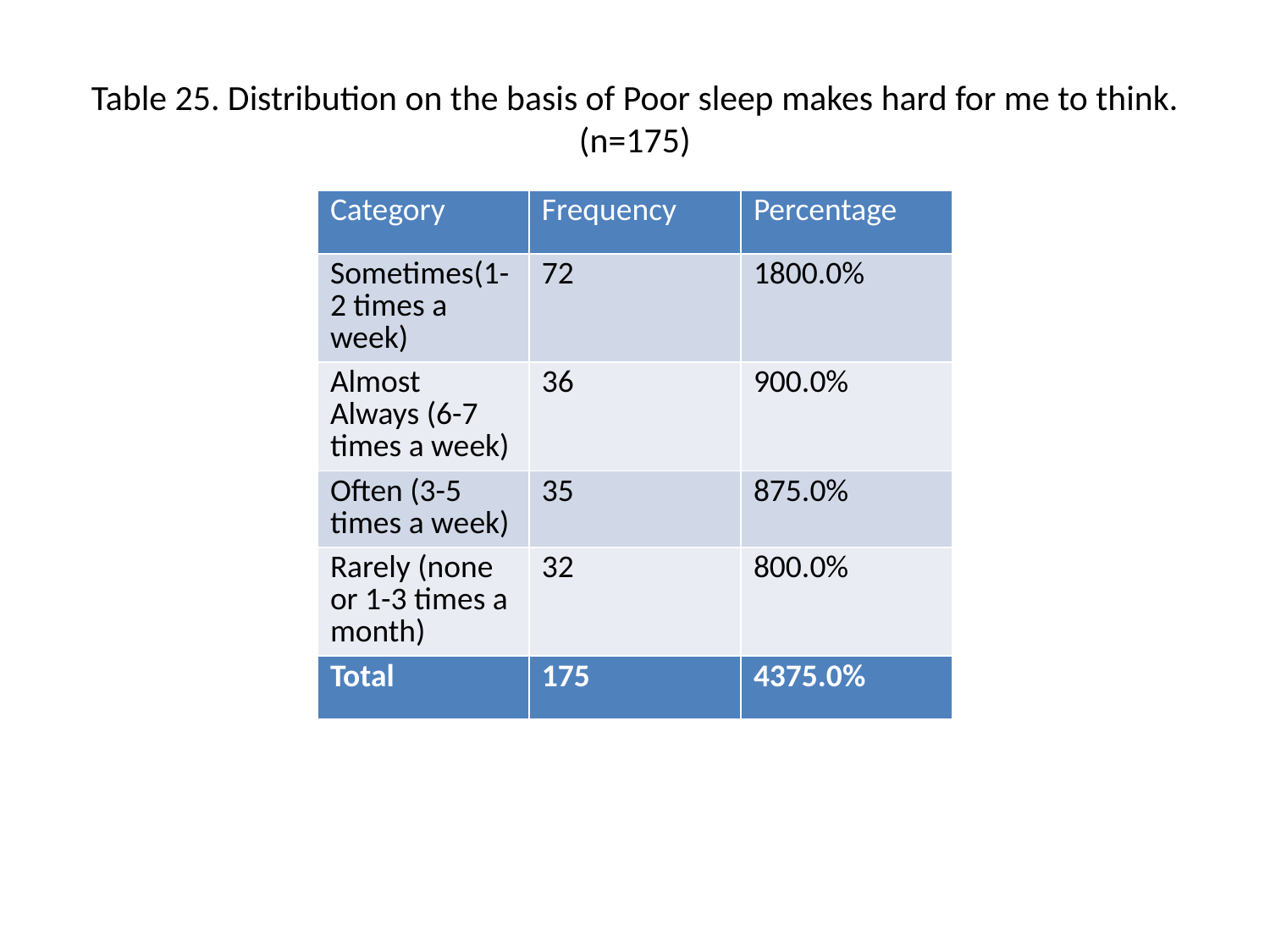

# Table 25. Distribution on the basis of Poor sleep makes hard for me to think. (n=175)
| Category | Frequency | Percentage |
| --- | --- | --- |
| Sometimes(1-2 times a week) | 72 | 1800.0% |
| Almost Always (6-7 times a week) | 36 | 900.0% |
| Often (3-5 times a week) | 35 | 875.0% |
| Rarely (none or 1-3 times a month) | 32 | 800.0% |
| Total | 175 | 4375.0% |